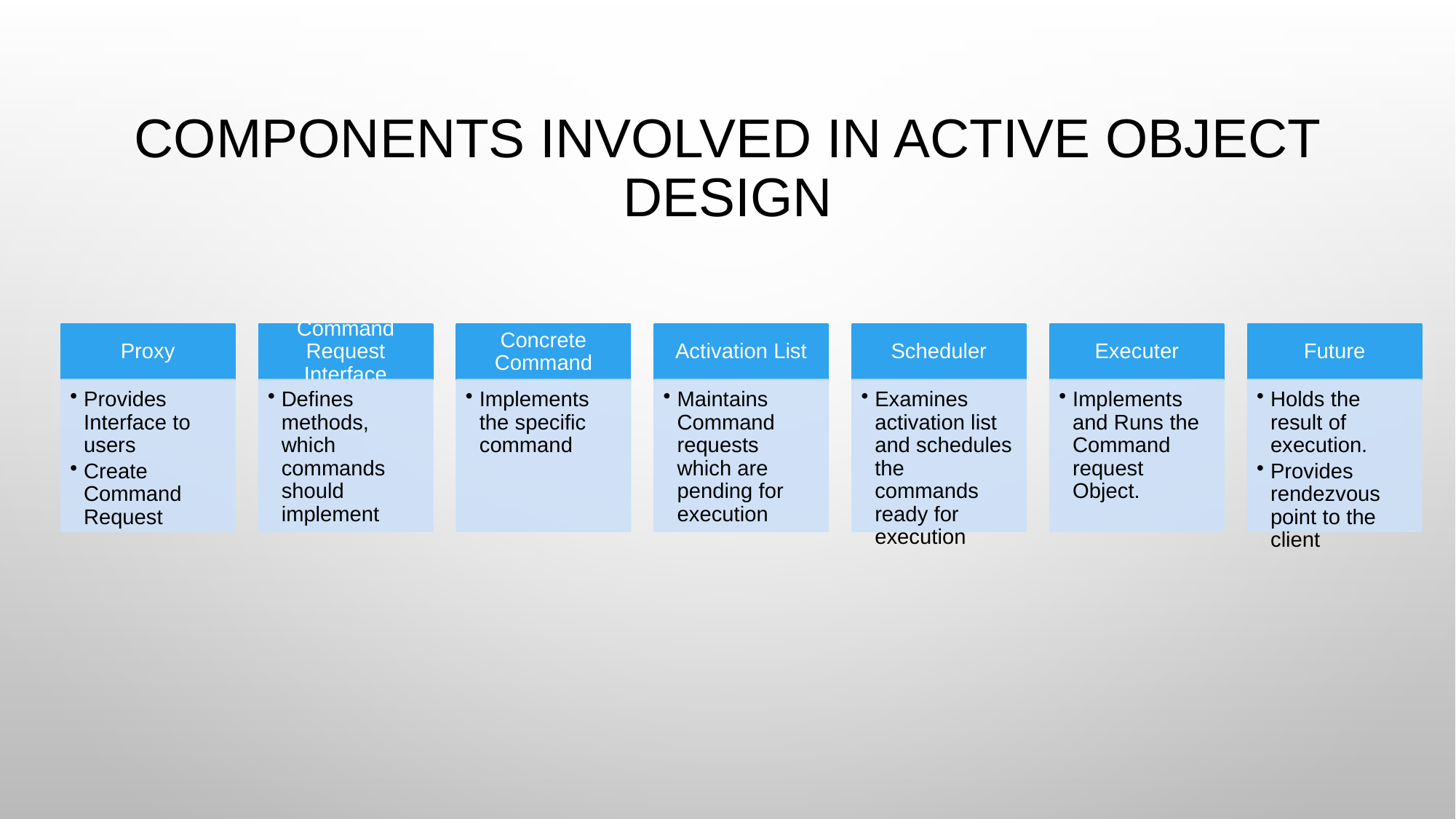

# Components Involved in Active Object Design
Proxy
Provides Interface to users
Create Command Request
Command Request Interface
Defines methods, which commands should implement
Concrete Command
Implements the specific command
Activation List
Maintains Command requests which are pending for execution
Scheduler
Examines activation list  and schedules the commands ready for execution
Executer
Implements and Runs the Command request Object.
Future
Holds the result of execution.
Provides rendezvous point to the client